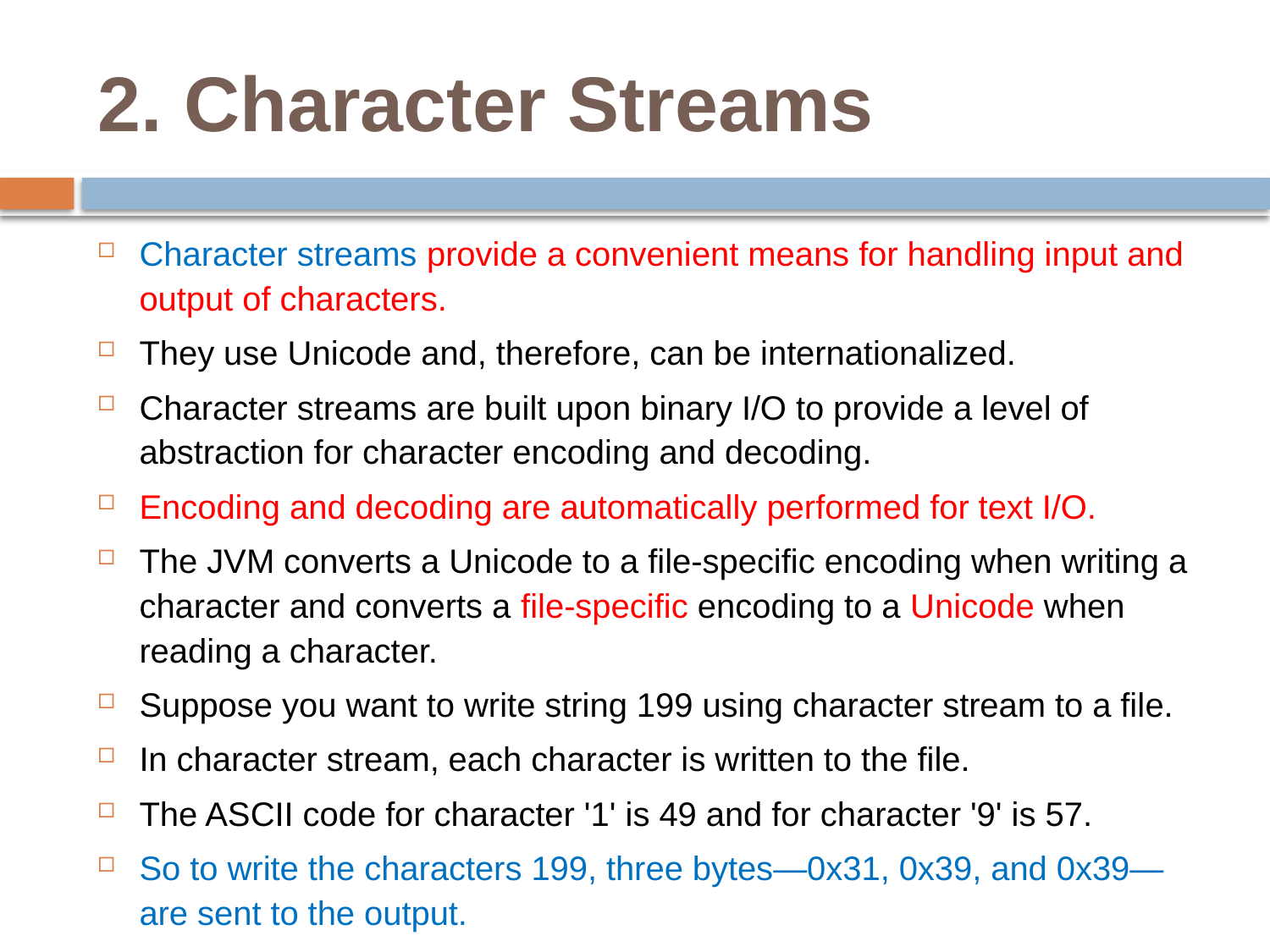

# 2. Character Streams
Character streams provide a convenient means for handling input and output of characters.
They use Unicode and, therefore, can be internationalized.
Character streams are built upon binary I/O to provide a level of abstraction for character encoding and decoding.
Encoding and decoding are automatically performed for text I/O.
The JVM converts a Unicode to a file-specific encoding when writing a character and converts a file-specific encoding to a Unicode when reading a character.
Suppose you want to write string 199 using character stream to a file.
In character stream, each character is written to the file.
The ASCII code for character '1' is 49 and for character '9' is 57.
So to write the characters 199, three bytes—0x31, 0x39, and 0x39—are sent to the output.